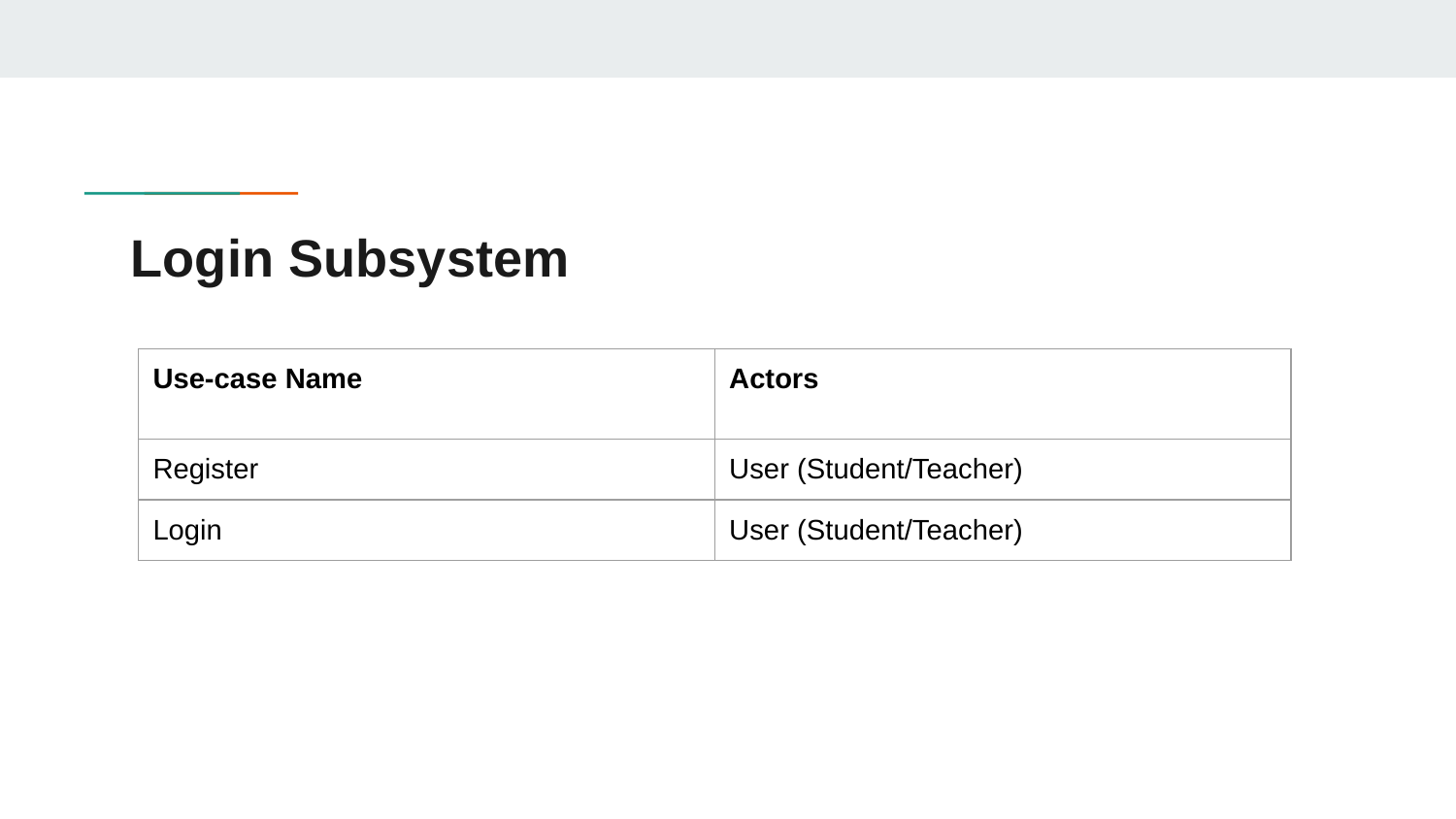

# Login Subsystem
| Use-case Name | Actors |
| --- | --- |
| Register | User (Student/Teacher) |
| Login | User (Student/Teacher) |